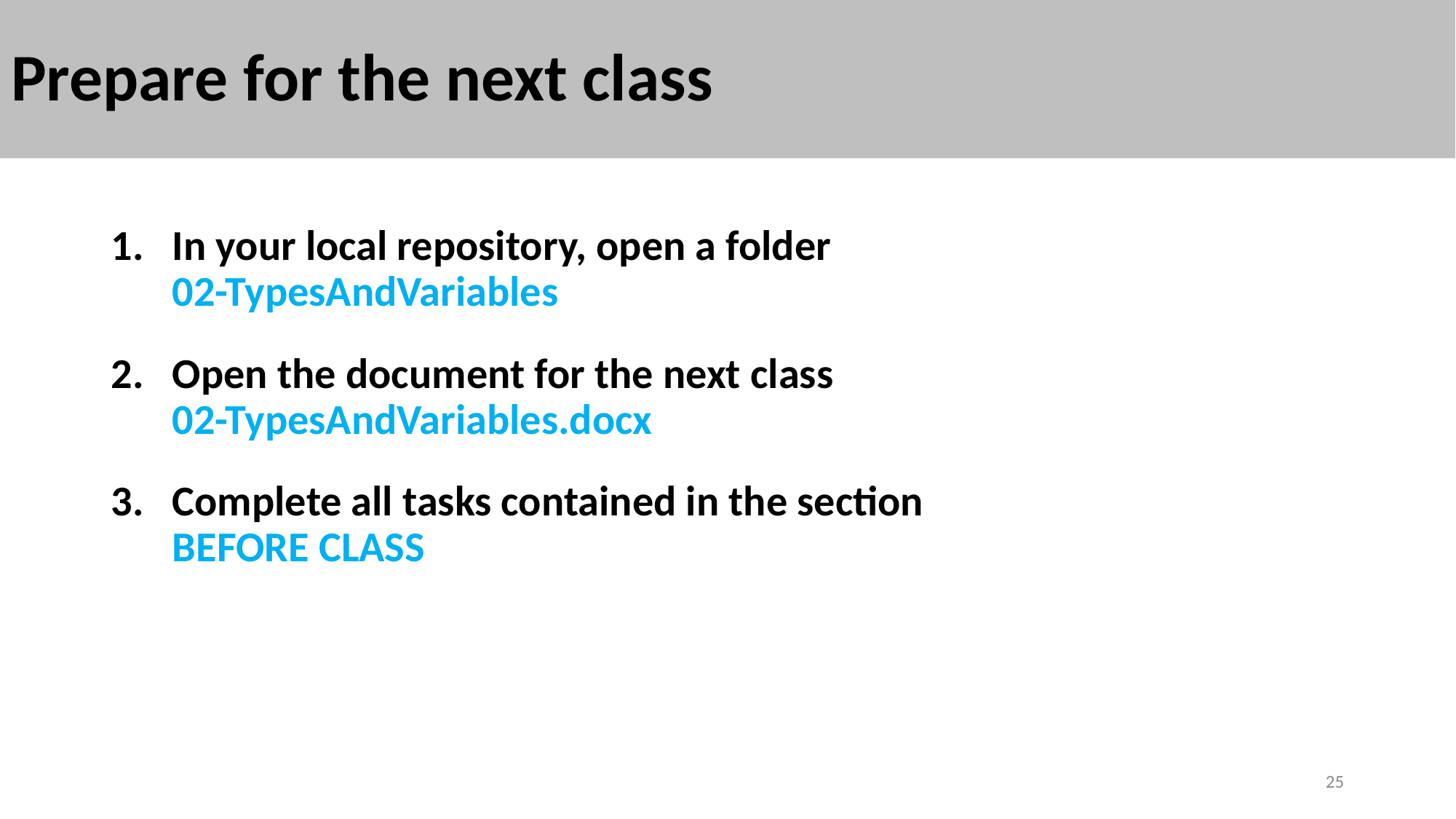

# Prepare for the next class
In your local repository, open a folder
02-TypesAndVariables
Open the document for the next class
02-TypesAndVariables.docx
Complete all tasks contained in the section
BEFORE CLASS

25